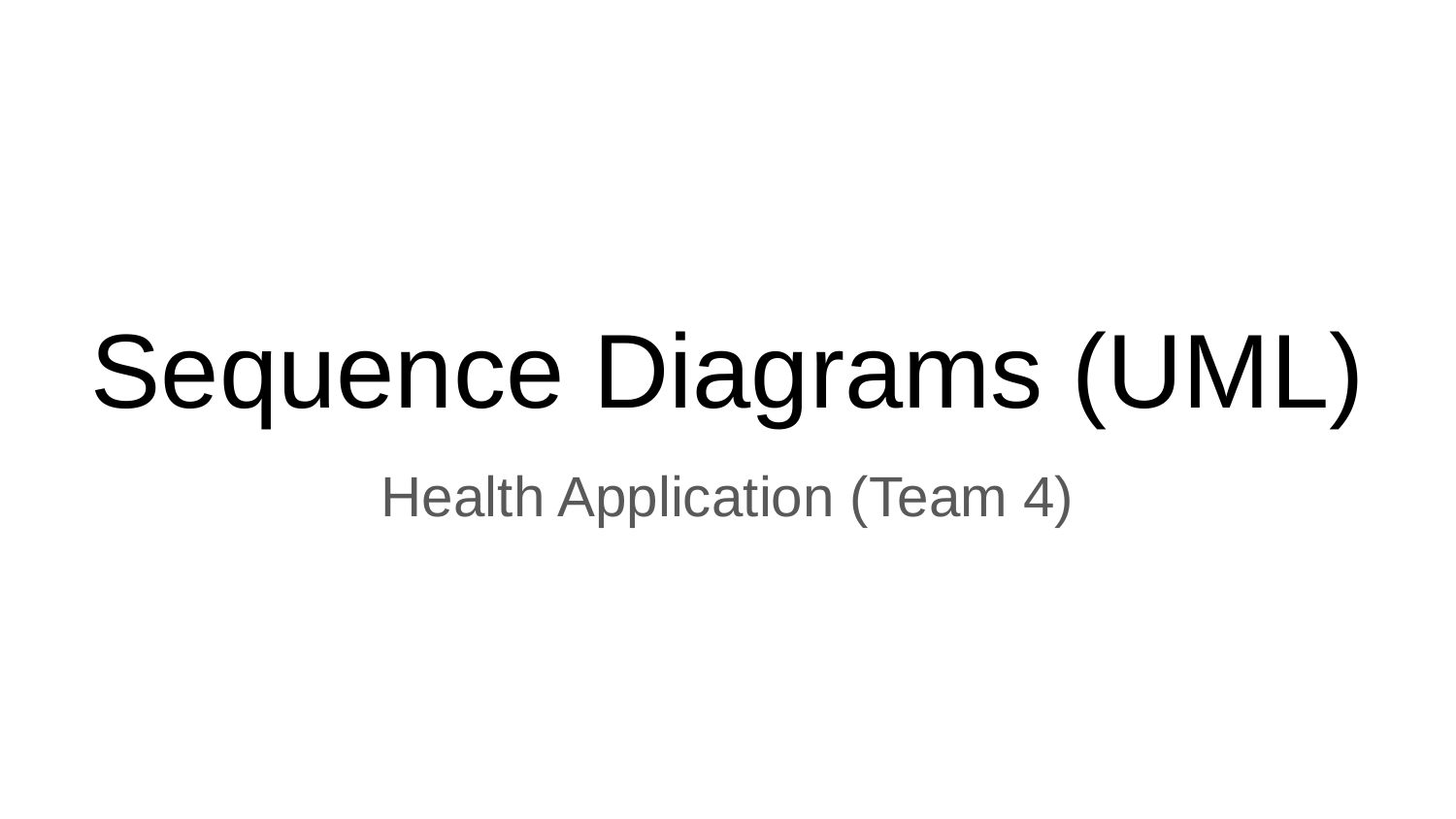

# Sequence Diagrams (UML)
Health Application (Team 4)